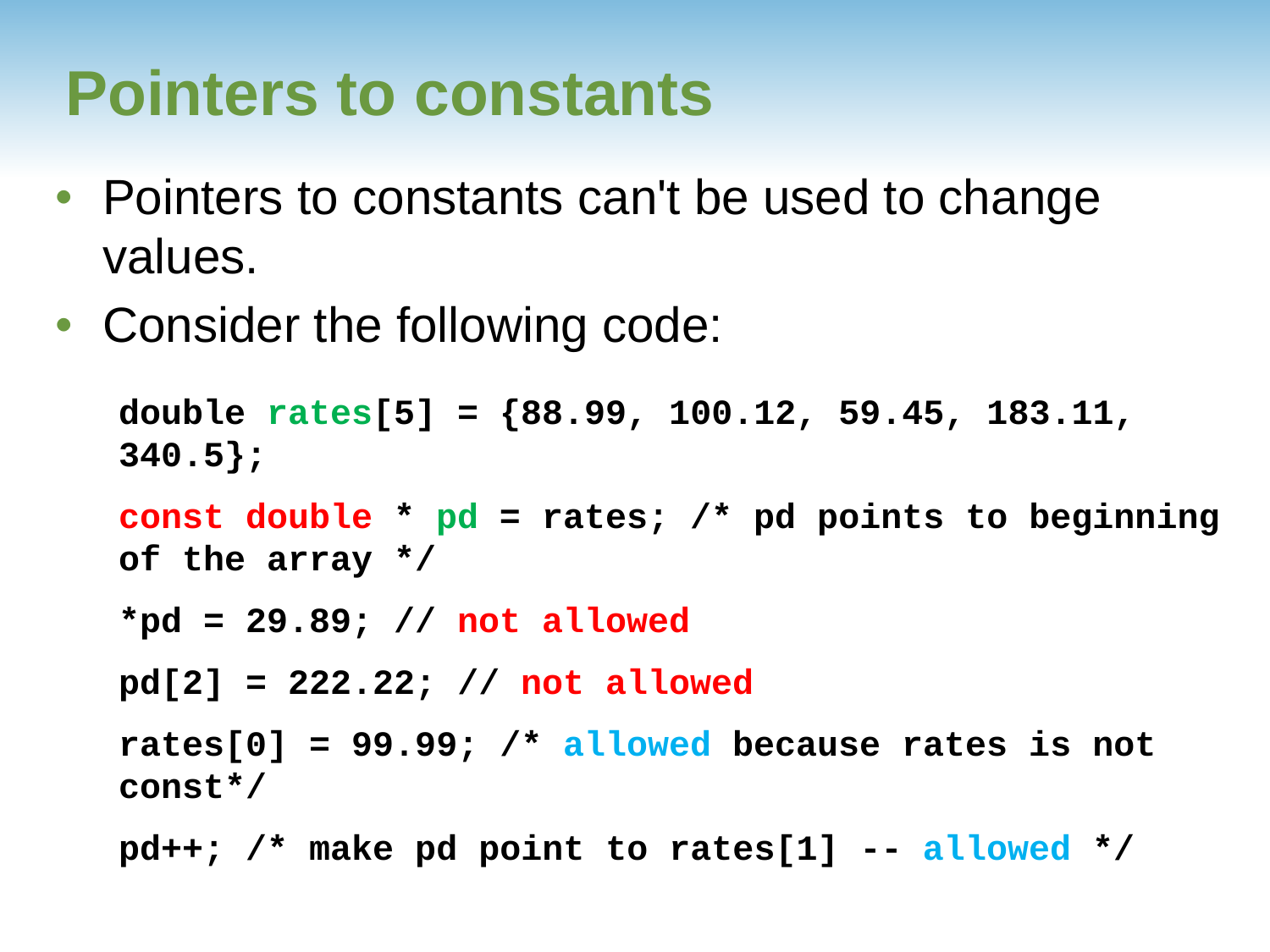

# Pointers to constants
Pointers to constants can't be used to change values.
Consider the following code:

double rates[5] = {88.99, 100.12, 59.45, 183.11, 340.5};

const double * pd = rates; /* pd points to beginning of the array */

*pd = 29.89; // not allowed

pd[2] = 222.22; // not allowed

rates[0] = 99.99; /* allowed because rates is not const*/

pd++; /* make pd point to rates[1] -- allowed */